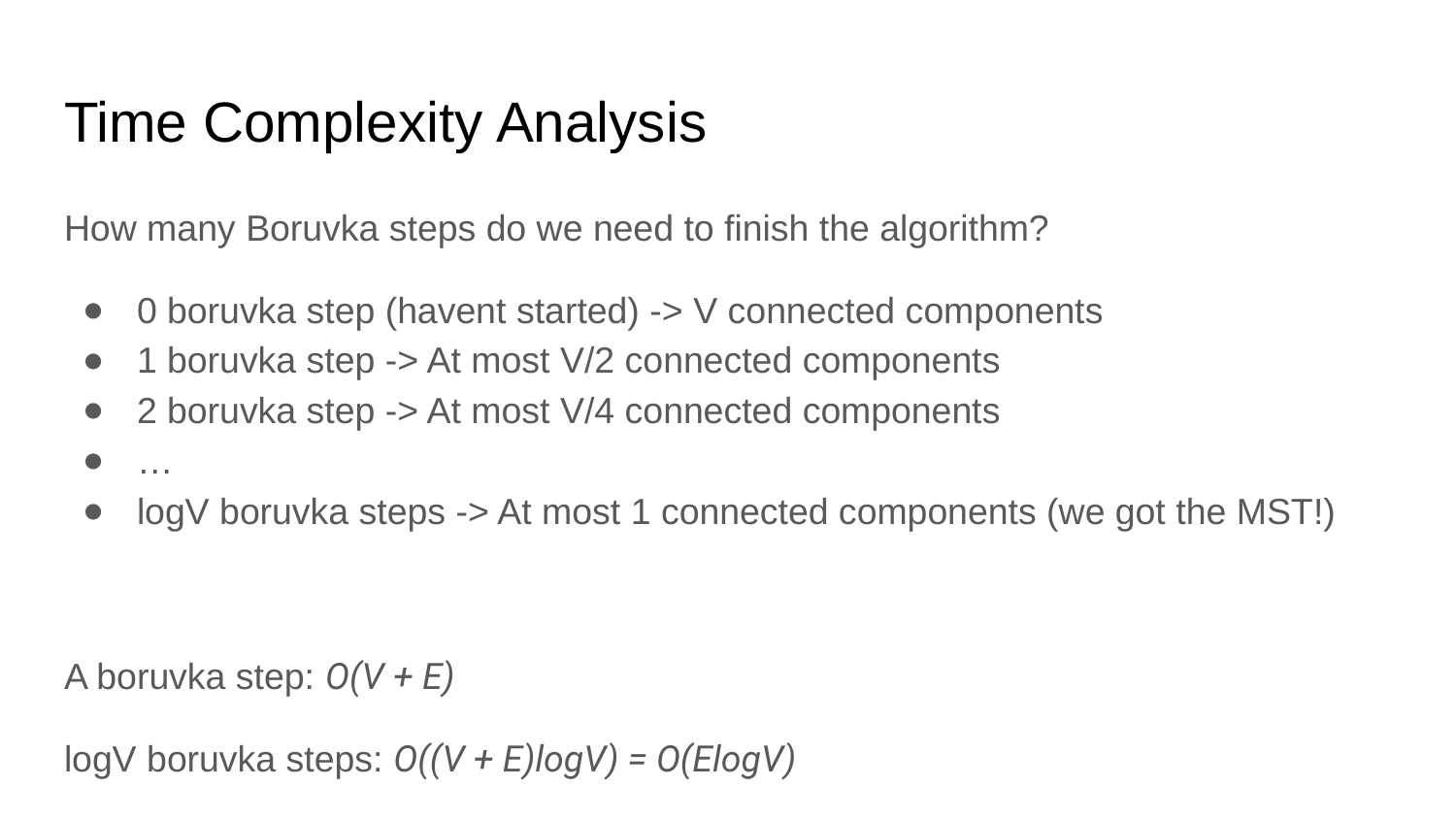

# Time Complexity Analysis
How many Boruvka steps do we need to finish the algorithm?
0 boruvka step (havent started) -> V connected components
1 boruvka step -> At most V/2 connected components
2 boruvka step -> At most V/4 connected components
…
logV boruvka steps -> At most 1 connected components (we got the MST!)

A boruvka step: O(V + E)
logV boruvka steps: O((V + E)logV) = O(ElogV)